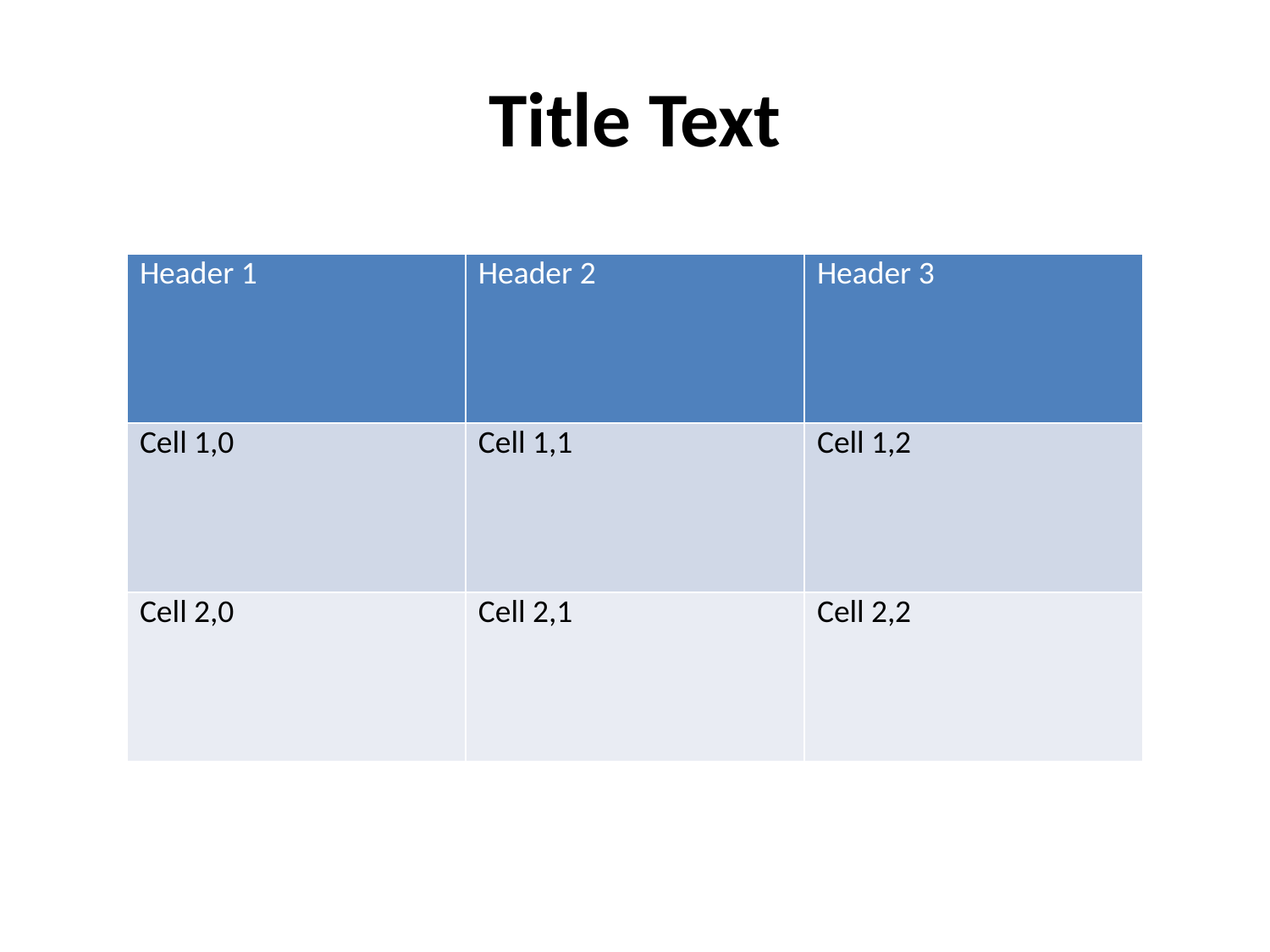

Title Text
| Header 1 | Header 2 | Header 3 |
| --- | --- | --- |
| Cell 1,0 | Cell 1,1 | Cell 1,2 |
| Cell 2,0 | Cell 2,1 | Cell 2,2 |